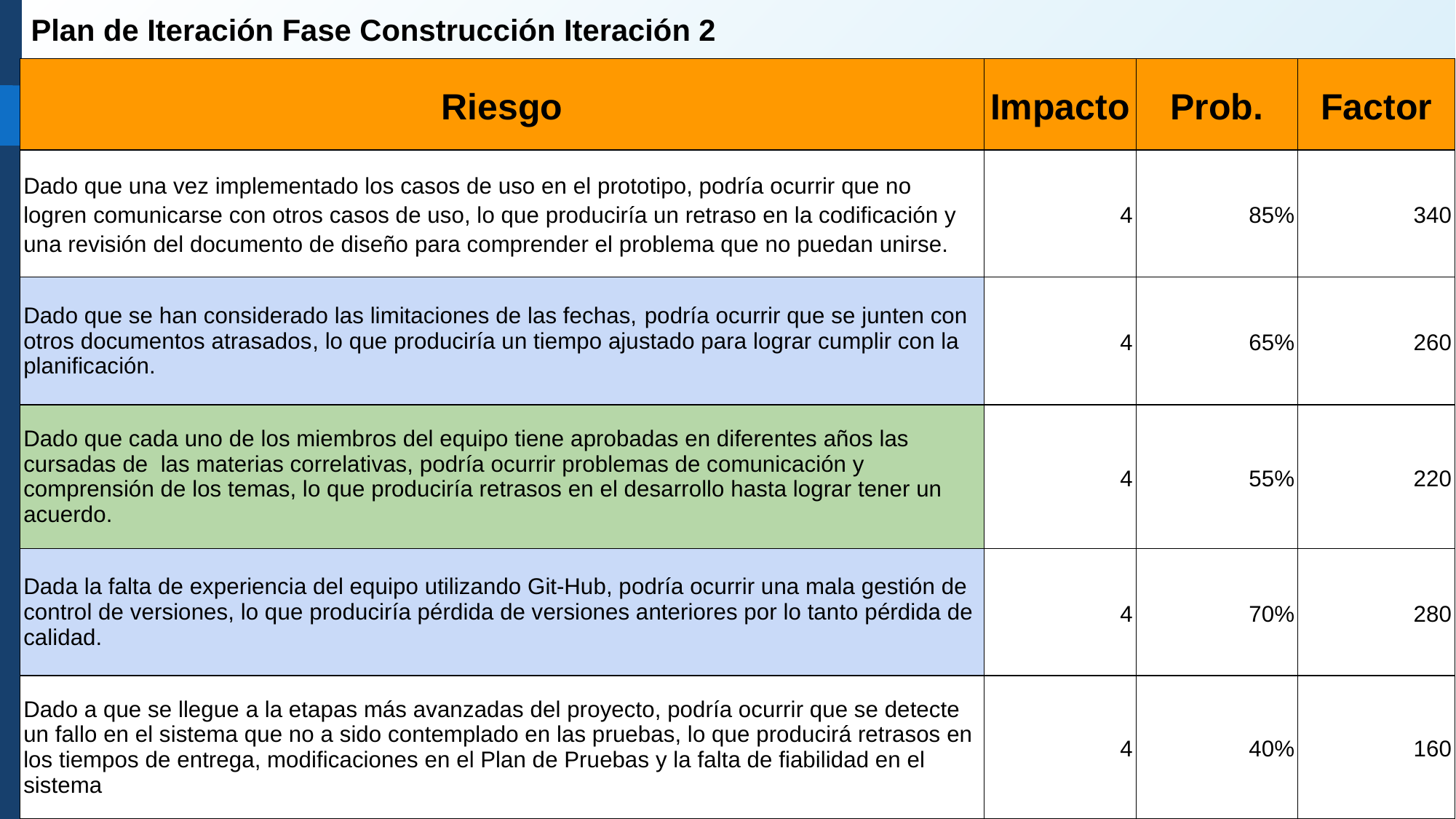

Plan de Iteración Fase Construcción Iteración 2
| Riesgo | Impacto | Prob. | Factor |
| --- | --- | --- | --- |
| Dado que una vez implementado los casos de uso en el prototipo, podría ocurrir que no logren comunicarse con otros casos de uso, lo que produciría un retraso en la codificación y una revisión del documento de diseño para comprender el problema que no puedan unirse. | 4 | 85% | 340 |
| Dado que se han considerado las limitaciones de las fechas, podría ocurrir que se junten con otros documentos atrasados, lo que produciría un tiempo ajustado para lograr cumplir con la planificación. | 4 | 65% | 260 |
| Dado que cada uno de los miembros del equipo tiene aprobadas en diferentes años las cursadas de las materias correlativas, podría ocurrir problemas de comunicación y comprensión de los temas, lo que produciría retrasos en el desarrollo hasta lograr tener un acuerdo. | 4 | 55% | 220 |
| Dada la falta de experiencia del equipo utilizando Git-Hub, podría ocurrir una mala gestión de control de versiones, lo que produciría pérdida de versiones anteriores por lo tanto pérdida de calidad. | 4 | 70% | 280 |
| Dado a que se llegue a la etapas más avanzadas del proyecto, podría ocurrir que se detecte un fallo en el sistema que no a sido contemplado en las pruebas, lo que producirá retrasos en los tiempos de entrega, modificaciones en el Plan de Pruebas y la falta de fiabilidad en el sistema | 4 | 40% | 160 |